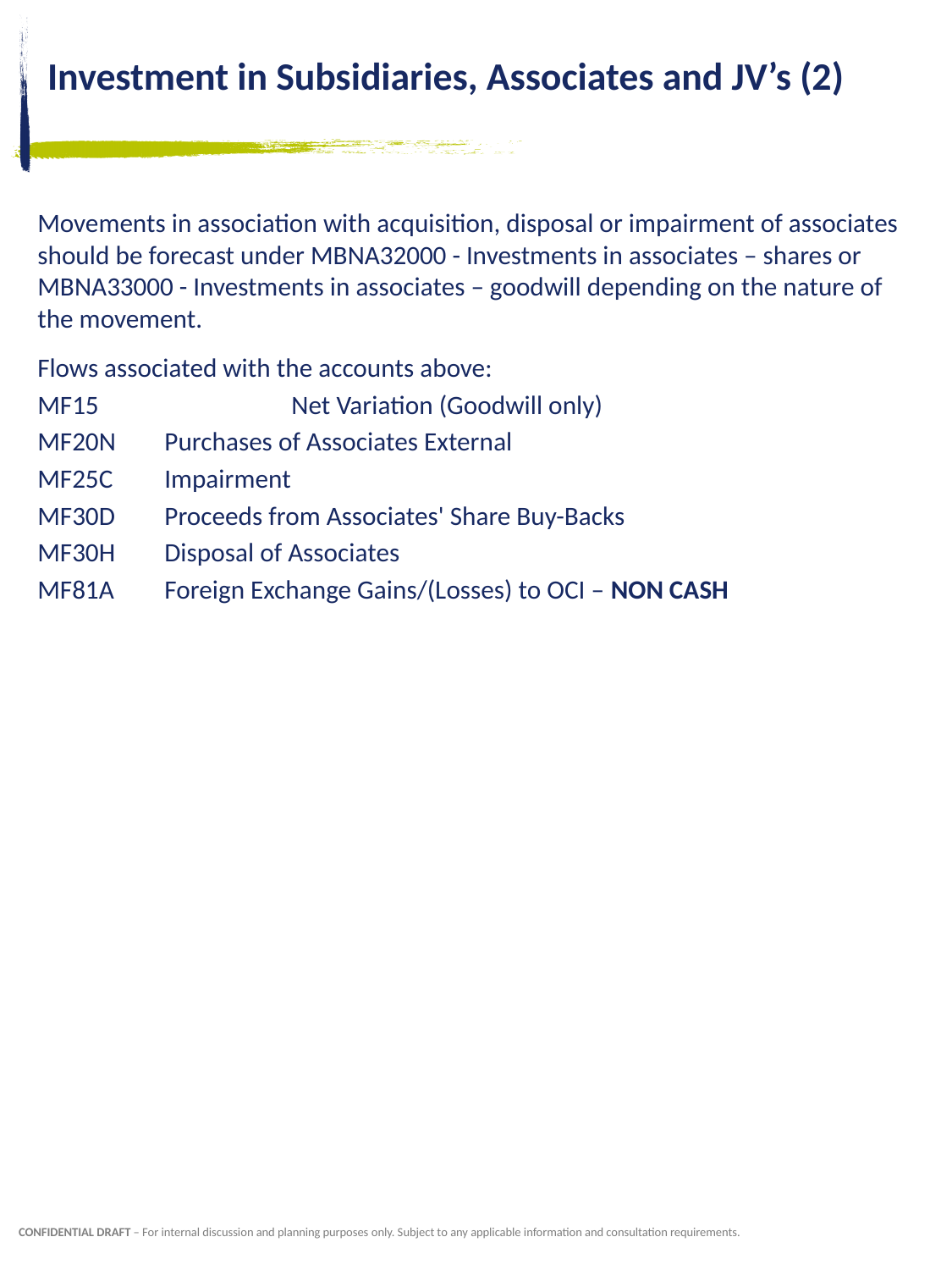

# Investment in Subsidiaries, Associates and JV’s (2)
Movements in association with acquisition, disposal or impairment of associates should be forecast under MBNA32000 - Investments in associates – shares or MBNA33000 - Investments in associates – goodwill depending on the nature of the movement.
Flows associated with the accounts above:
MF15		Net Variation (Goodwill only)
MF20N 	Purchases of Associates External
MF25C 	Impairment
MF30D 	Proceeds from Associates' Share Buy-Backs
MF30H 	Disposal of Associates
MF81A 	Foreign Exchange Gains/(Losses) to OCI – NON CASH